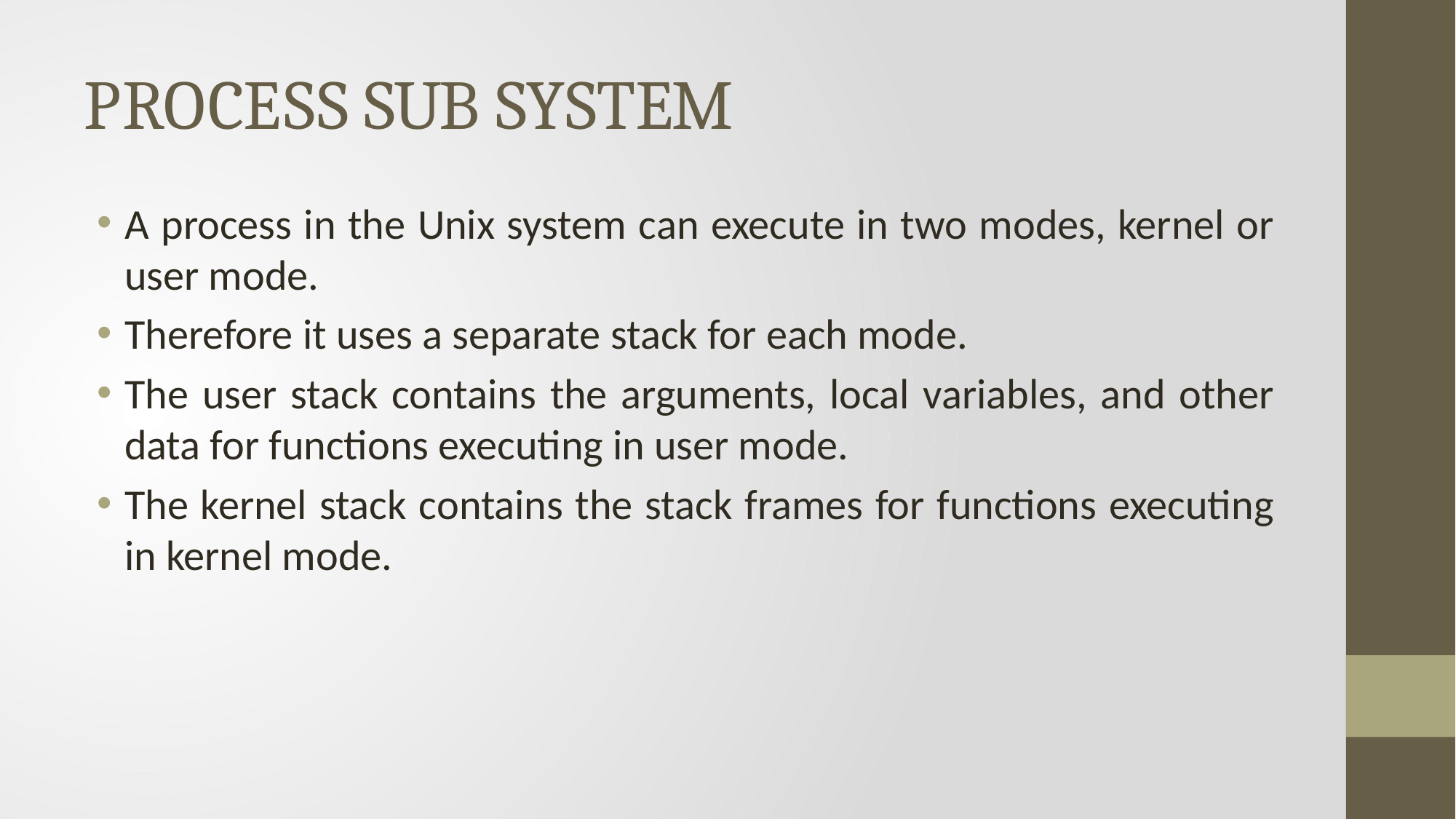

# PROCESS SUB SYSTEM
A process in the Unix system can execute in two modes, kernel or user mode.
Therefore it uses a separate stack for each mode.
The user stack contains the arguments, local variables, and other data for functions executing in user mode.
The kernel stack contains the stack frames for functions executing in kernel mode.